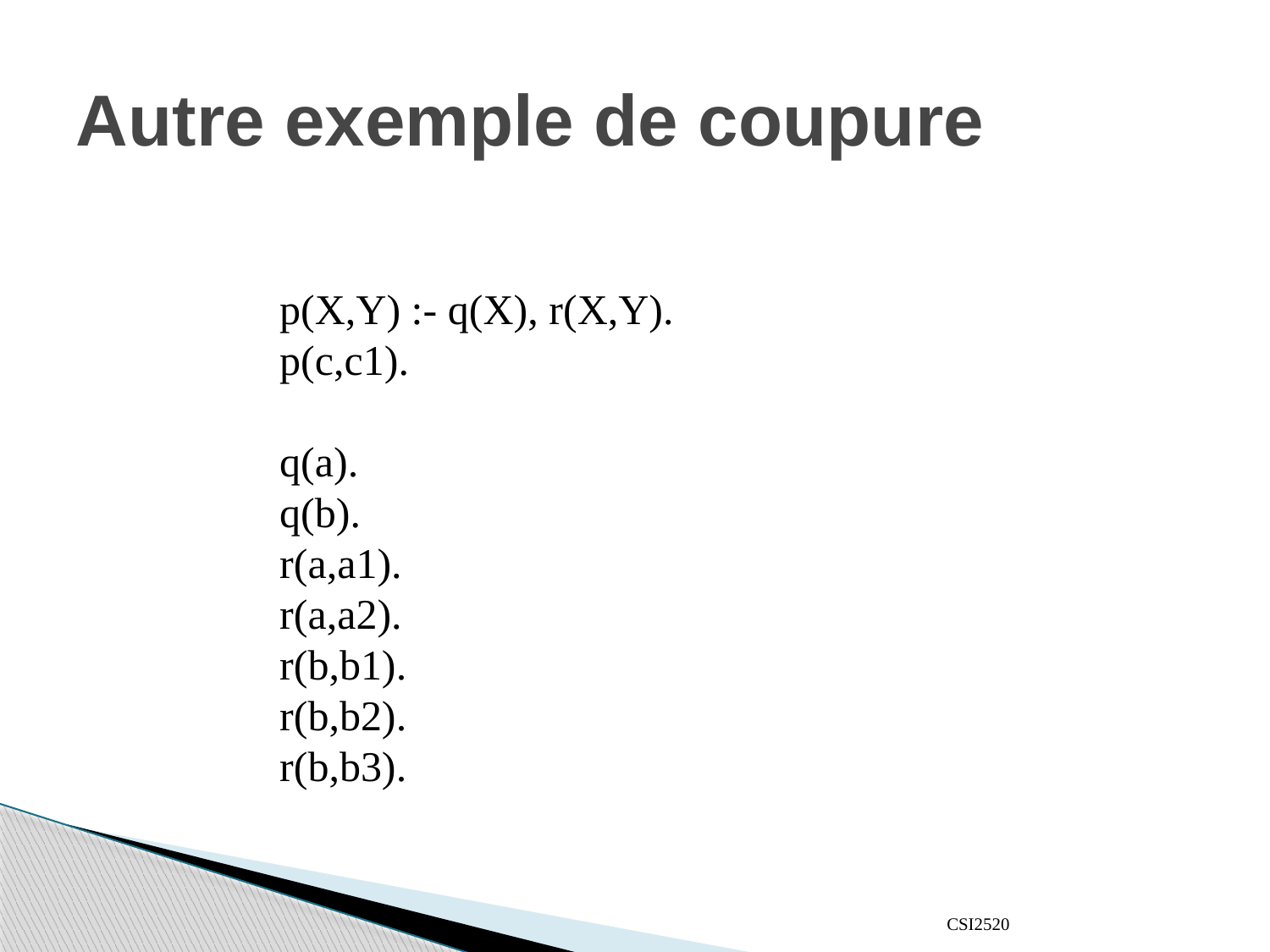

# Autre exemple de coupure
p(X,Y) :- q(X), r(X,Y). 
p(c,c1).

q(a). 
q(b).
r(a,a1). 
r(a,a2).
r(b,b1). 
r(b,b2). 
r(b,b3).

CSI2520